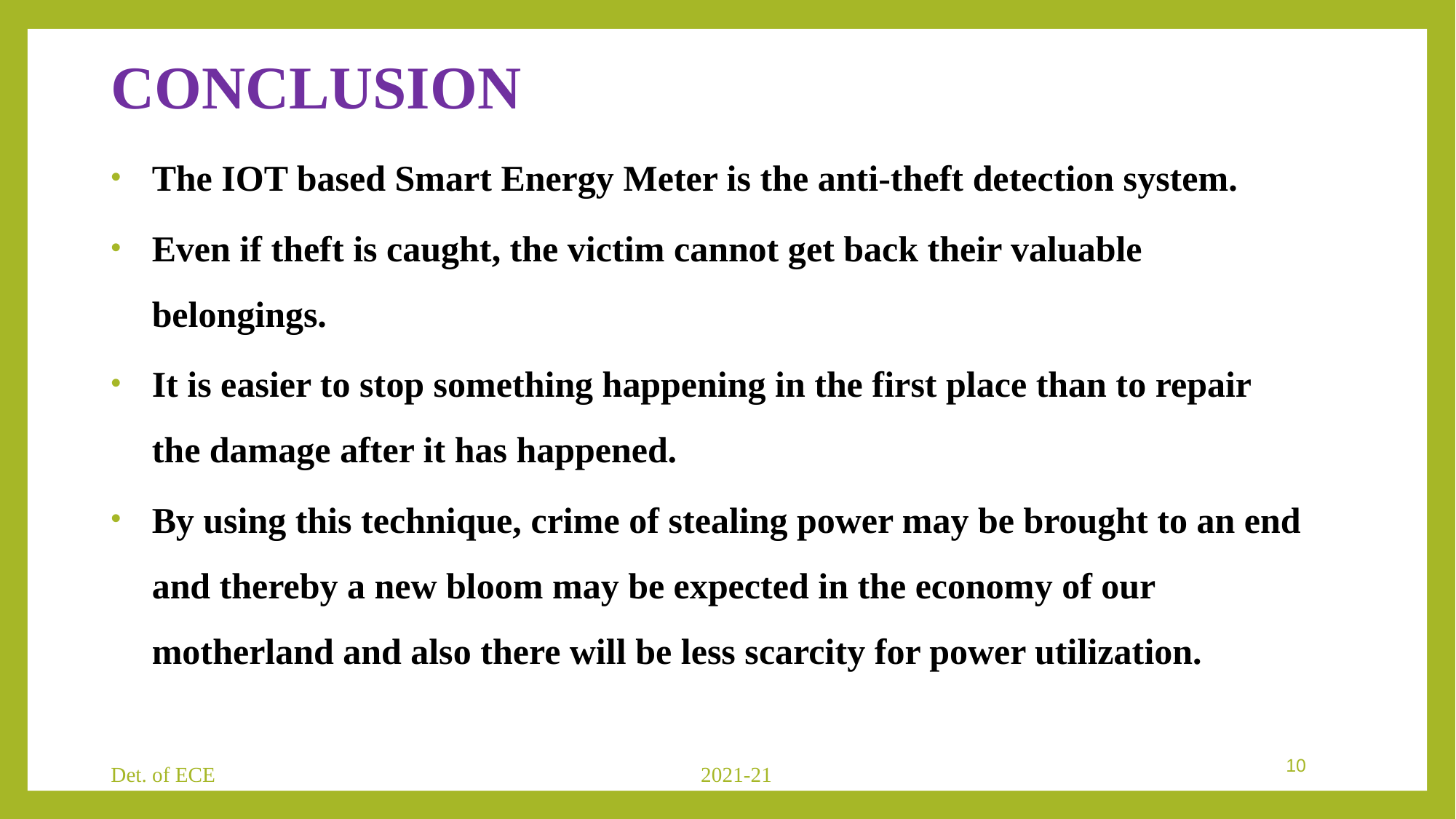

# CONCLUSION
The IOT based Smart Energy Meter is the anti-theft detection system.
Even if theft is caught, the victim cannot get back their valuable belongings.
It is easier to stop something happening in the first place than to repair the damage after it has happened.
By using this technique, crime of stealing power may be brought to an end and thereby a new bloom may be expected in the economy of our motherland and also there will be less scarcity for power utilization.
10
Det. of ECE                                                                                            2021-21